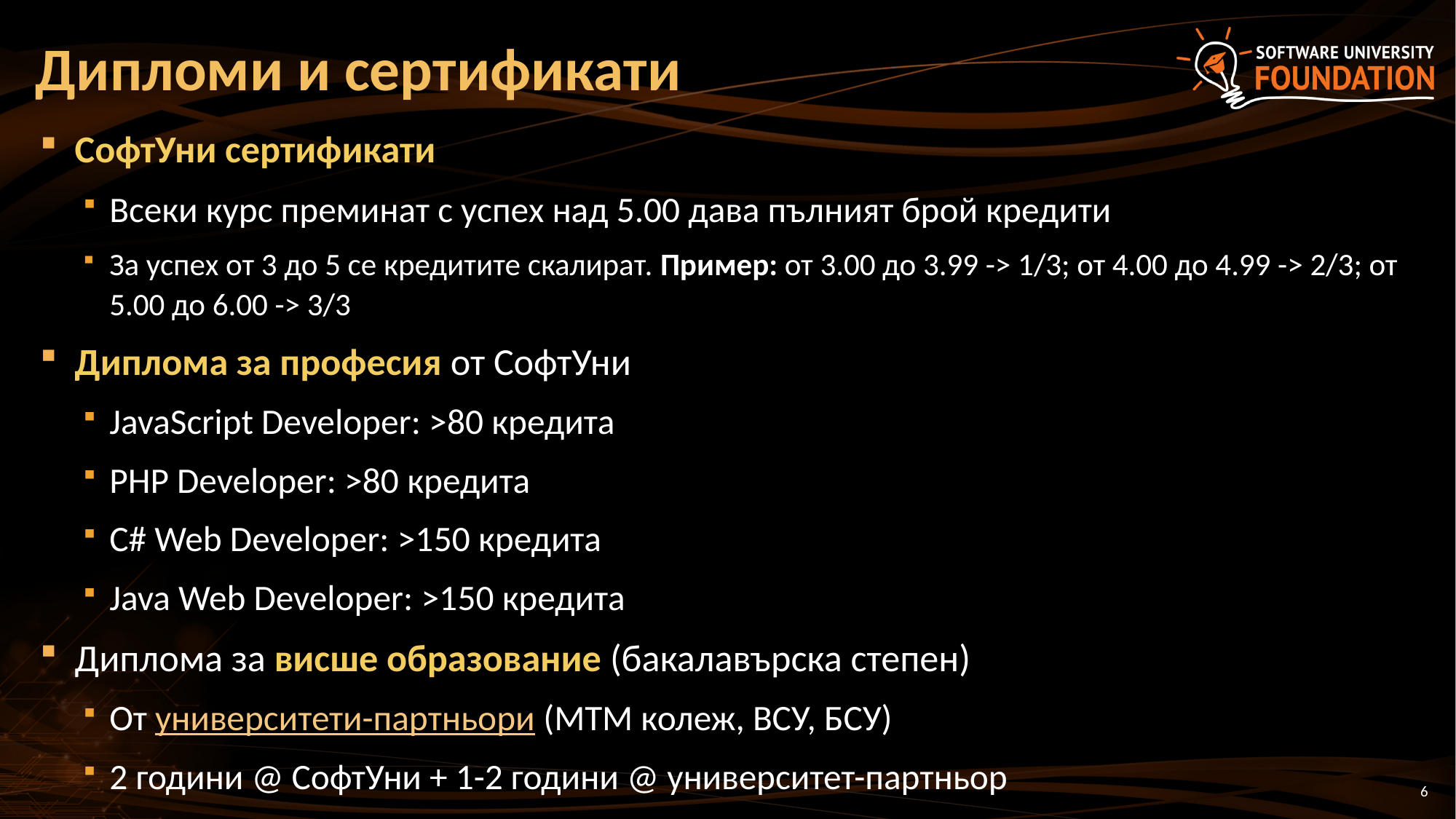

# Дипломи и сертификати
СофтУни сертификати
Всеки курс преминат с успех над 5.00 дава пълният брой кредити
За успех от 3 до 5 се кредитите скалират. Пример: от 3.00 до 3.99 -> 1/3; от 4.00 до 4.99 -> 2/3; от 5.00 до 6.00 -> 3/3
Диплома за професия от СофтУни
JavaScript Developer: >80 кредита
PHP Developer: >80 кредита
C# Web Developer: >150 кредита
Java Web Developer: >150 кредита
Диплома за висше образование (бакалавърска степен)
От университети-партньори (МТМ колеж, ВСУ, БСУ)
2 години @ СофтУни + 1-2 години @ университет-партньор
6